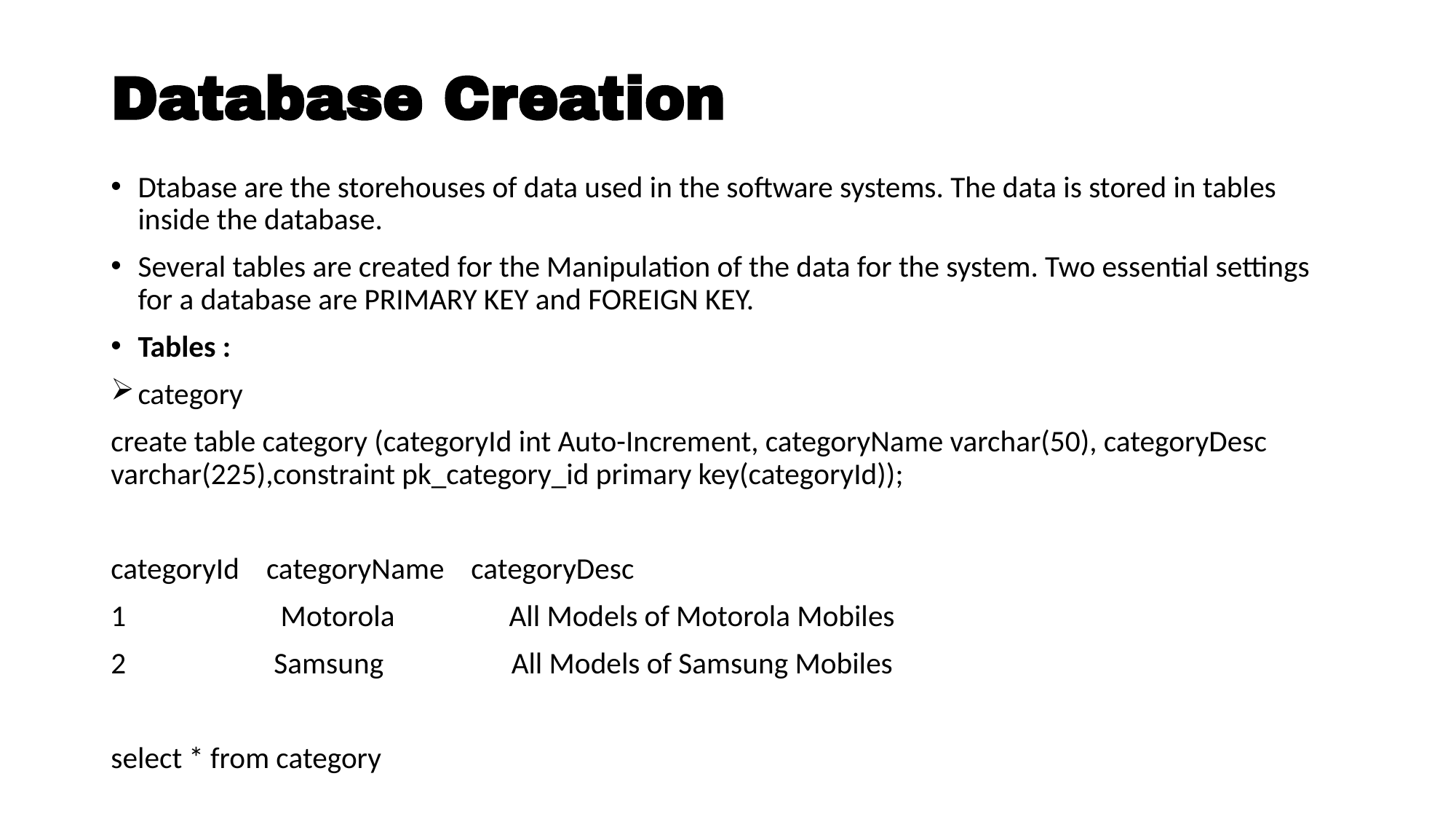

# Database Creation
Dtabase are the storehouses of data used in the software systems. The data is stored in tables inside the database.
Several tables are created for the Manipulation of the data for the system. Two essential settings for a database are PRIMARY KEY and FOREIGN KEY.
Tables :
category
create table category (categoryId int Auto-Increment, categoryName varchar(50), categoryDesc varchar(225),constraint pk_category_id primary key(categoryId));

categoryId    categoryName    categoryDesc
1                       Motorola                 All Models of Motorola Mobiles
2                      Samsung                   All Models of Samsung Mobiles

select * from category